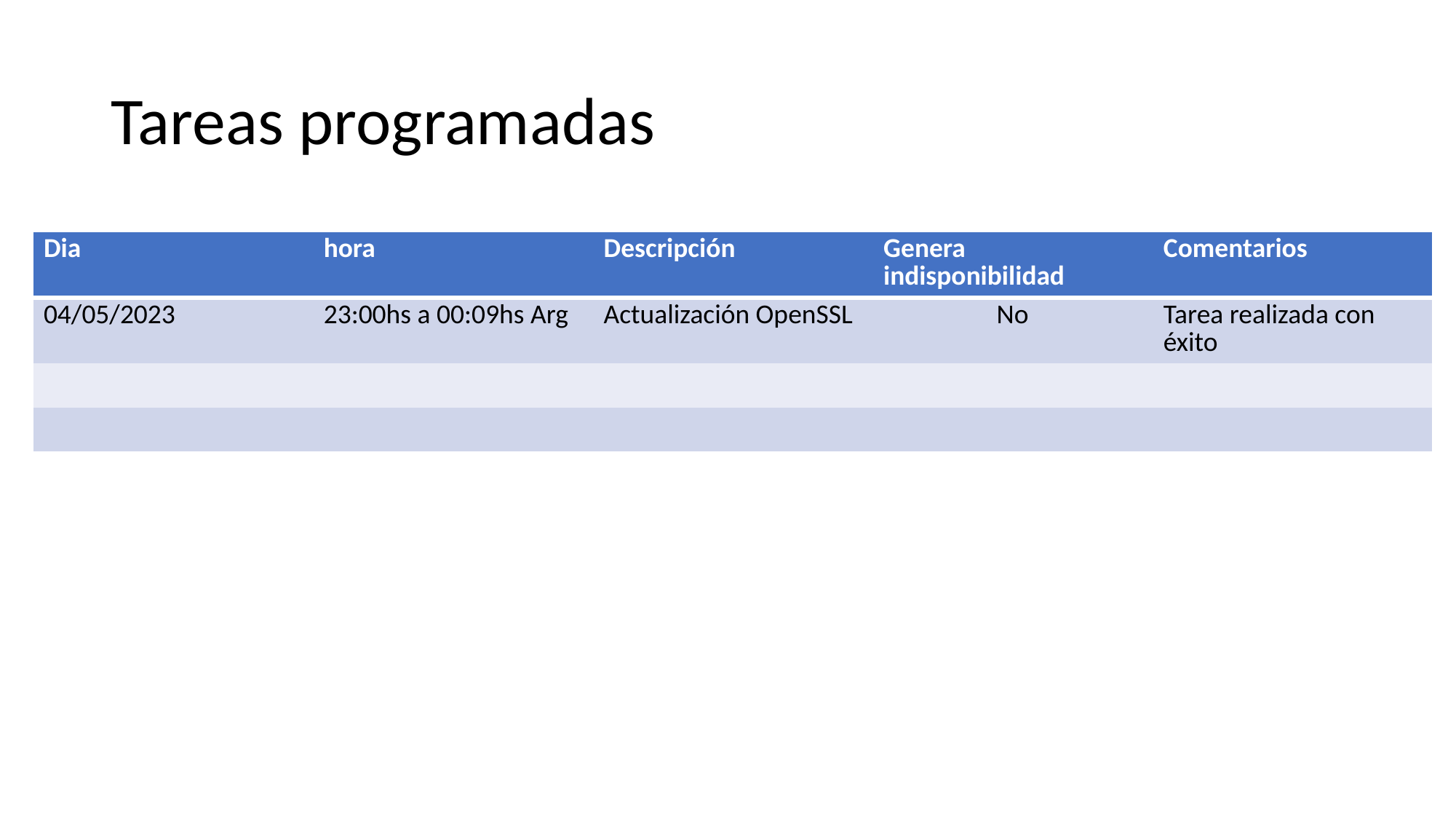

# Tareas programadas
| Dia | hora | Descripción | Genera indisponibilidad | Comentarios |
| --- | --- | --- | --- | --- |
| 04/05/2023 | 23:00hs a 00:09hs Arg | Actualización OpenSSL | No | Tarea realizada con éxito |
|  |  |  |  |  |
|  |  |  |  |  |